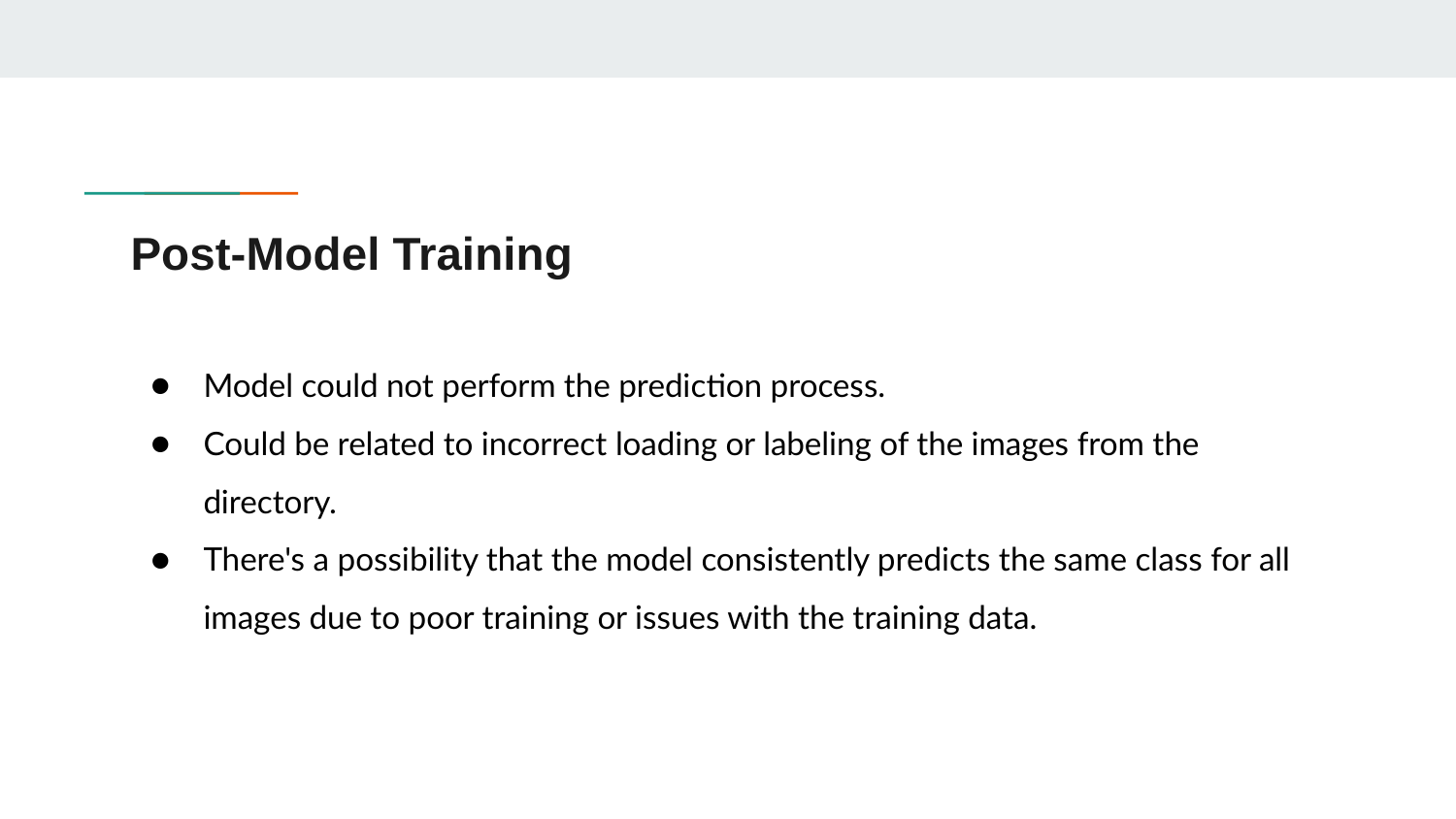

# Post-Model Training

Model could not perform the prediction process.
Could be related to incorrect loading or labeling of the images from the directory.
There's a possibility that the model consistently predicts the same class for all images due to poor training or issues with the training data.